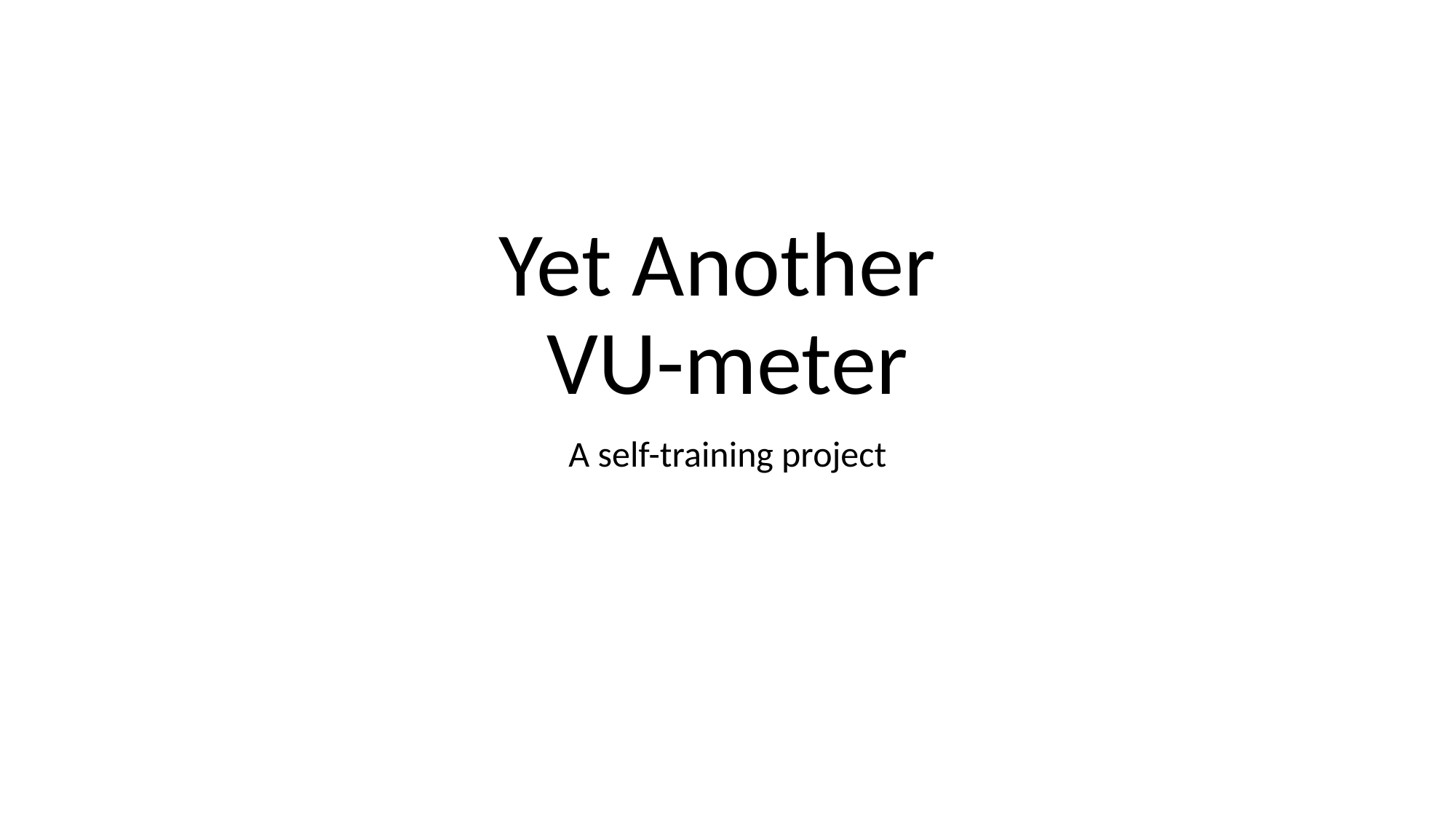

# Yet Another VU-meter
A self-training project